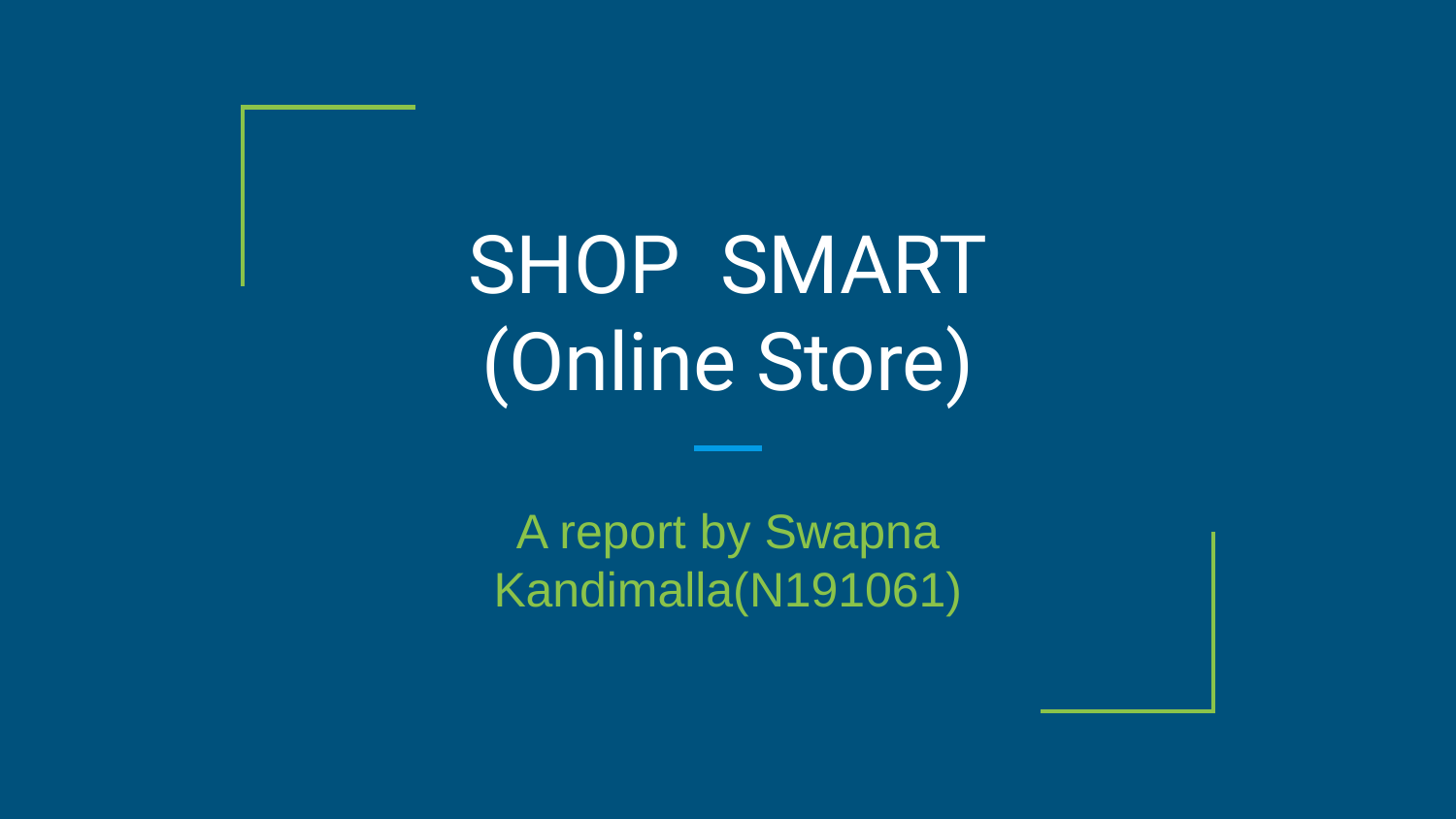

# SHOP  SMART
(Online Store)
A report by Swapna Kandimalla(N191061)